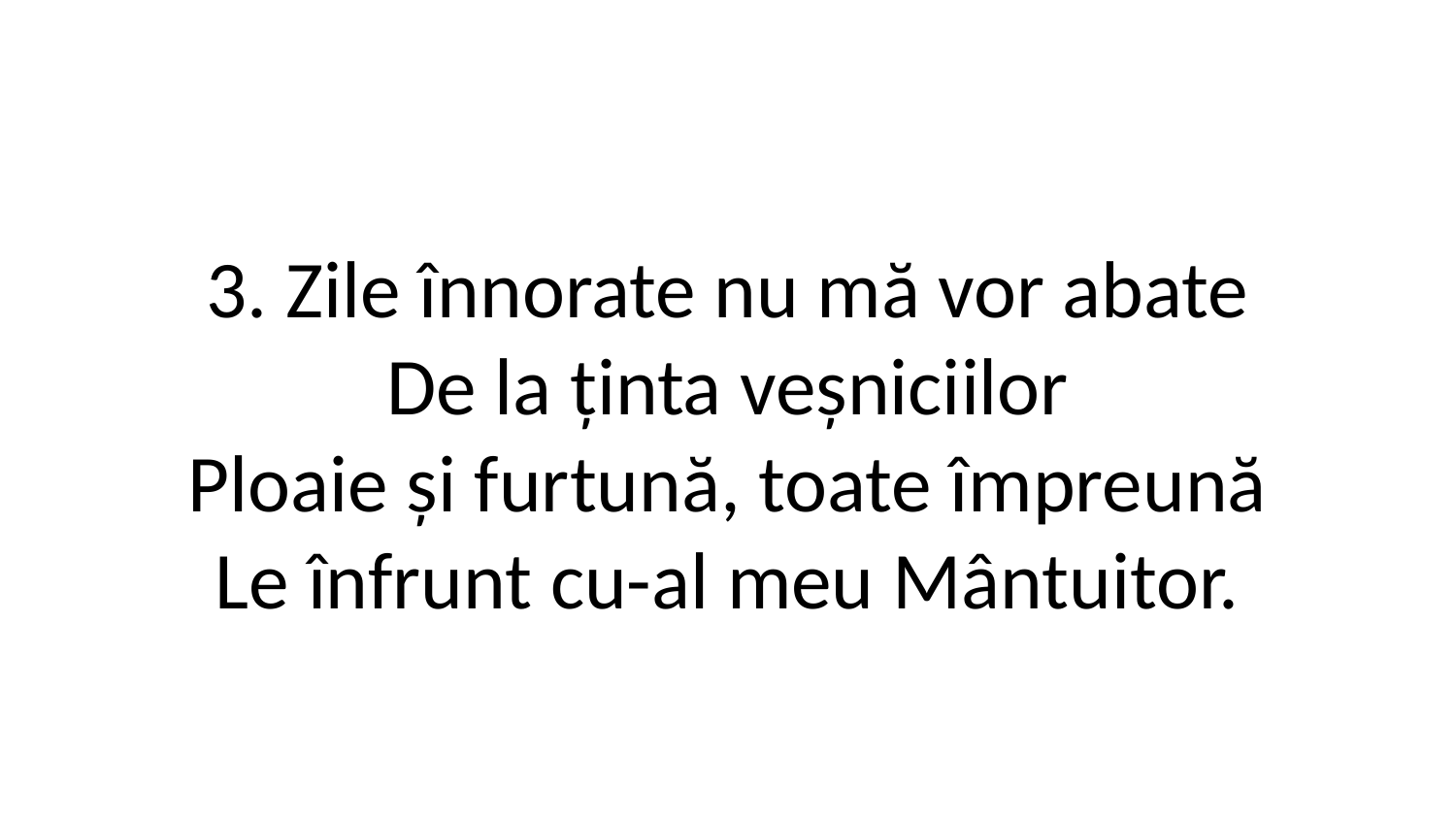

3. Zile înnorate nu mă vor abate
De la ținta veșniciilor
Ploaie și furtună, toate împreună
Le înfrunt cu-al meu Mântuitor.